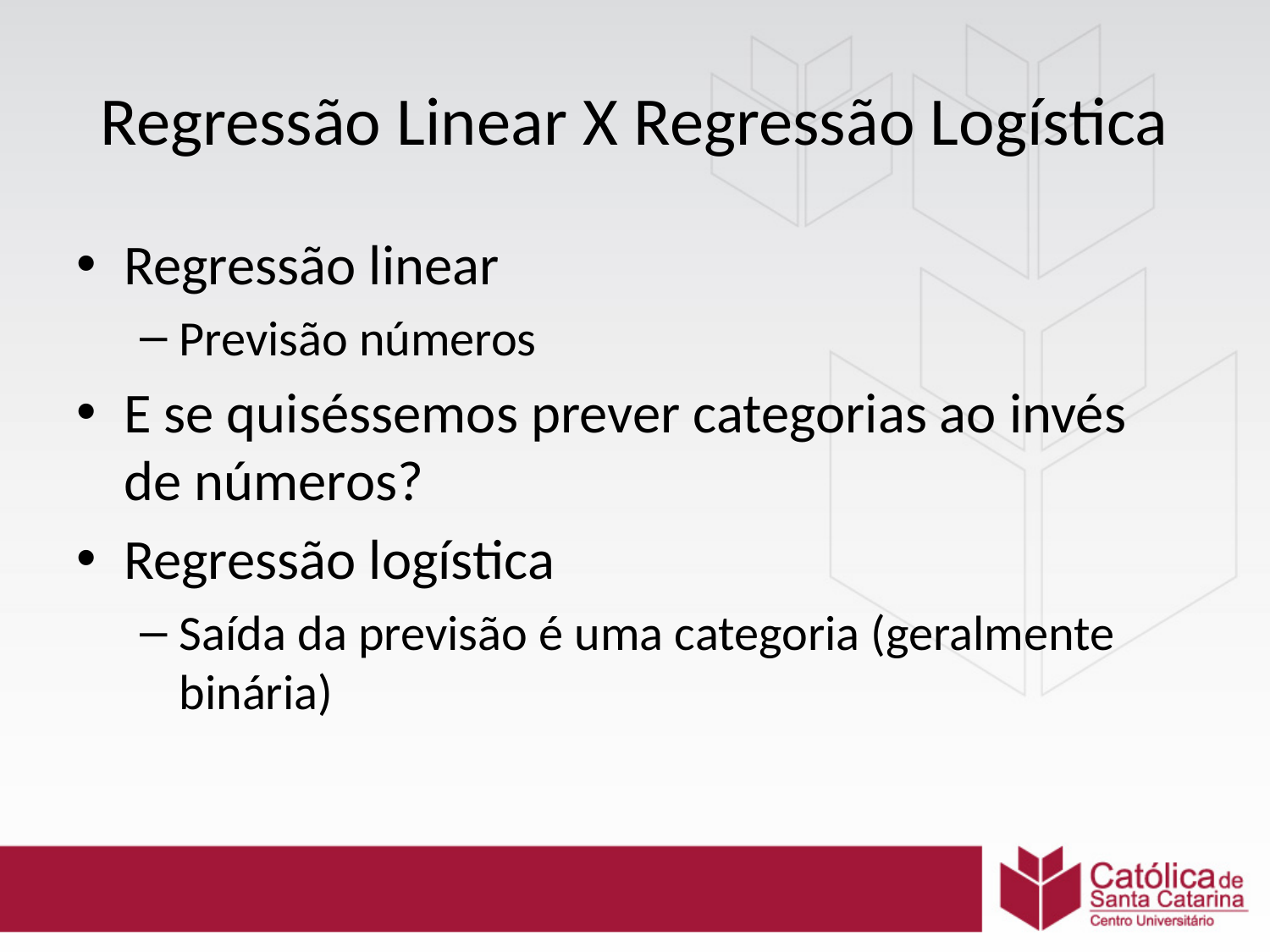

# Regressão Linear X Regressão Logística
Regressão linear
Previsão números
E se quiséssemos prever categorias ao invés de números?
Regressão logística
Saída da previsão é uma categoria (geralmente binária)